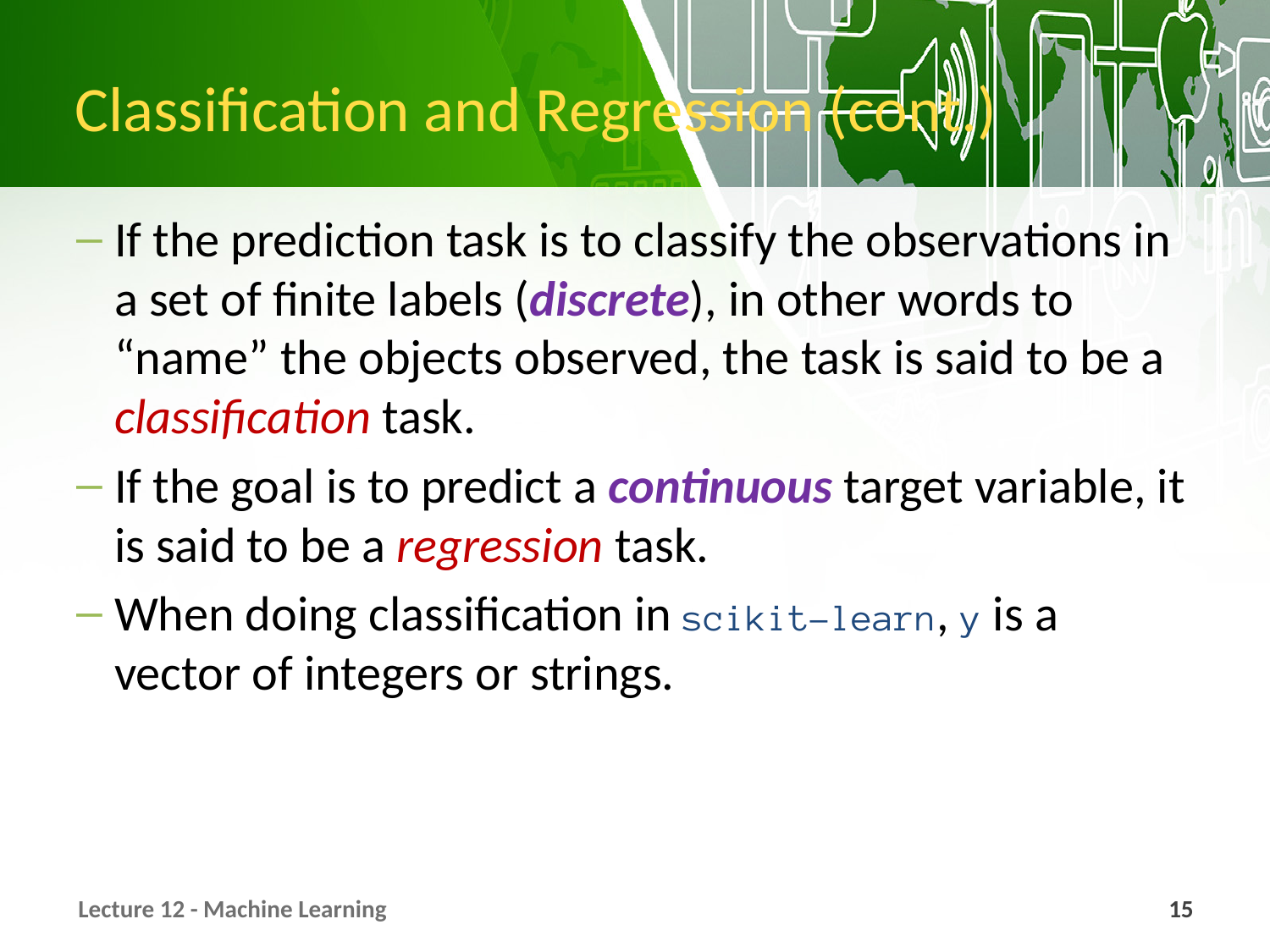

# Classification and Regression (cont.)
If the prediction task is to classify the observations in a set of finite labels (discrete), in other words to “name” the objects observed, the task is said to be a classification task.
If the goal is to predict a continuous target variable, it is said to be a regression task.
When doing classification in scikit-learn, y is a vector of integers or strings.
Lecture 12 - Machine Learning
15